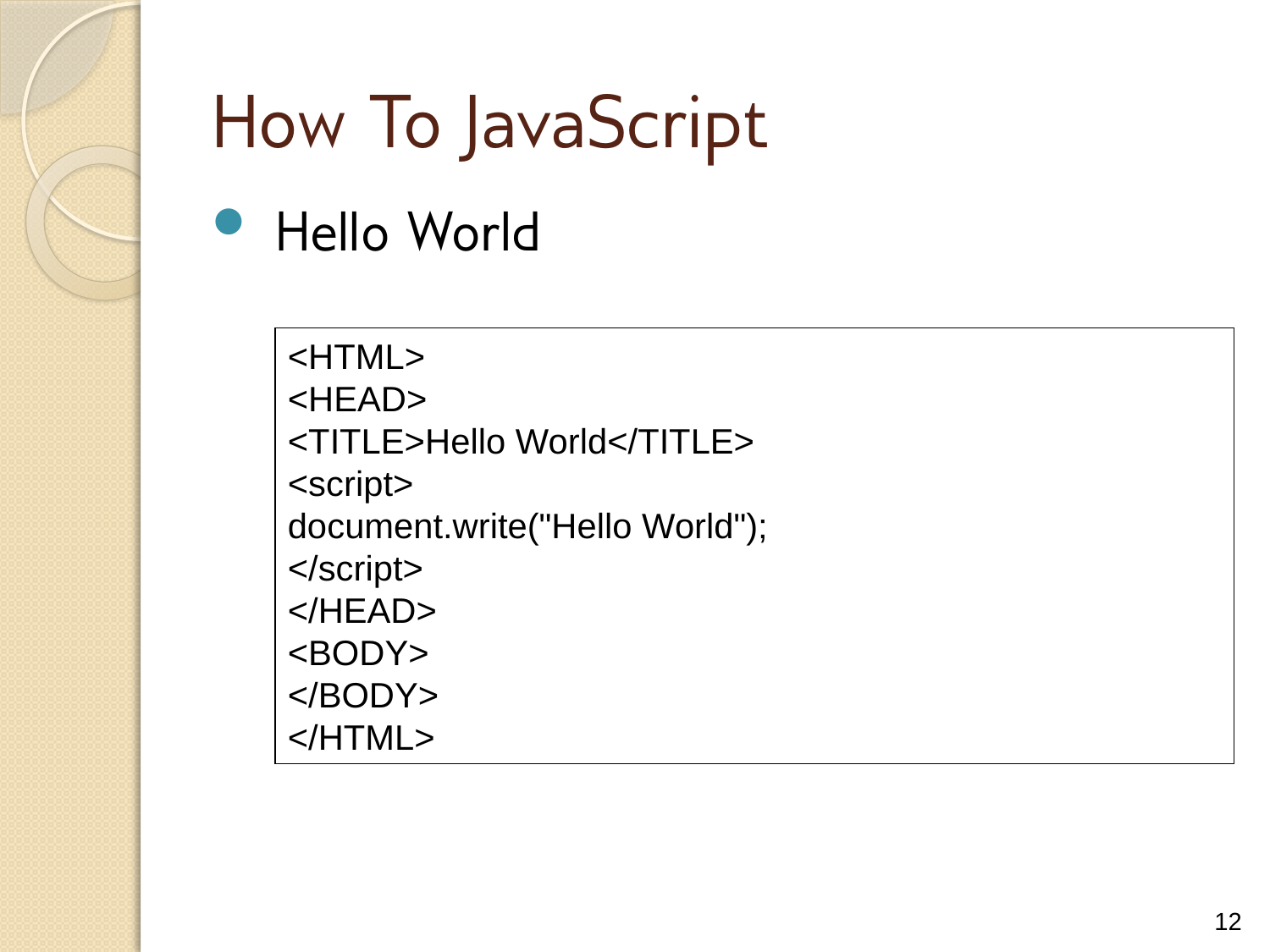

# How To JavaScript
Hello World
<HTML>
<HEAD>
<TITLE>Hello World</TITLE>
<script>
document.write("Hello World");
</script>
</HEAD>
<BODY>
</BODY>
</HTML>
12